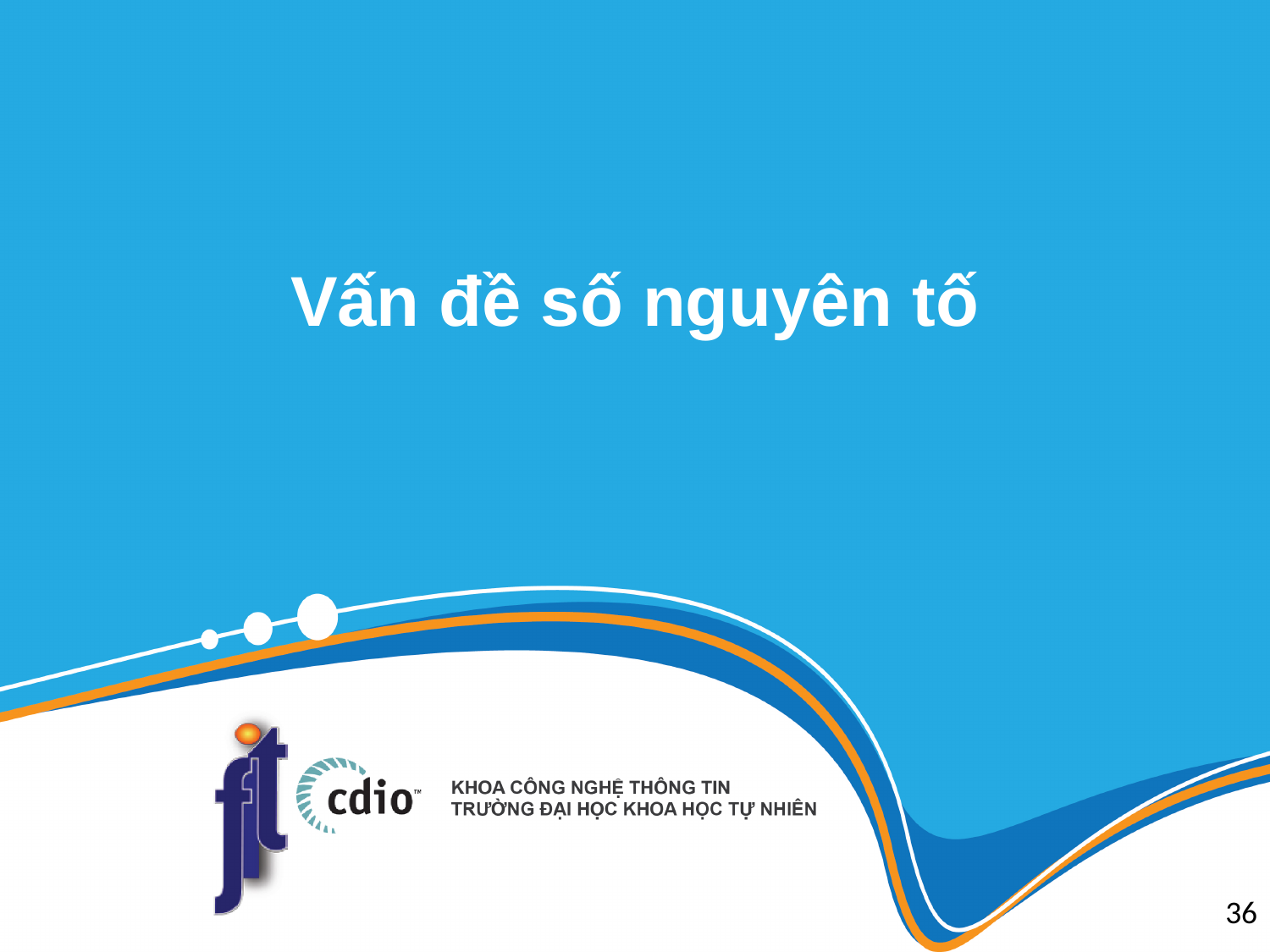

# Vấn đề số nguyên tố

36